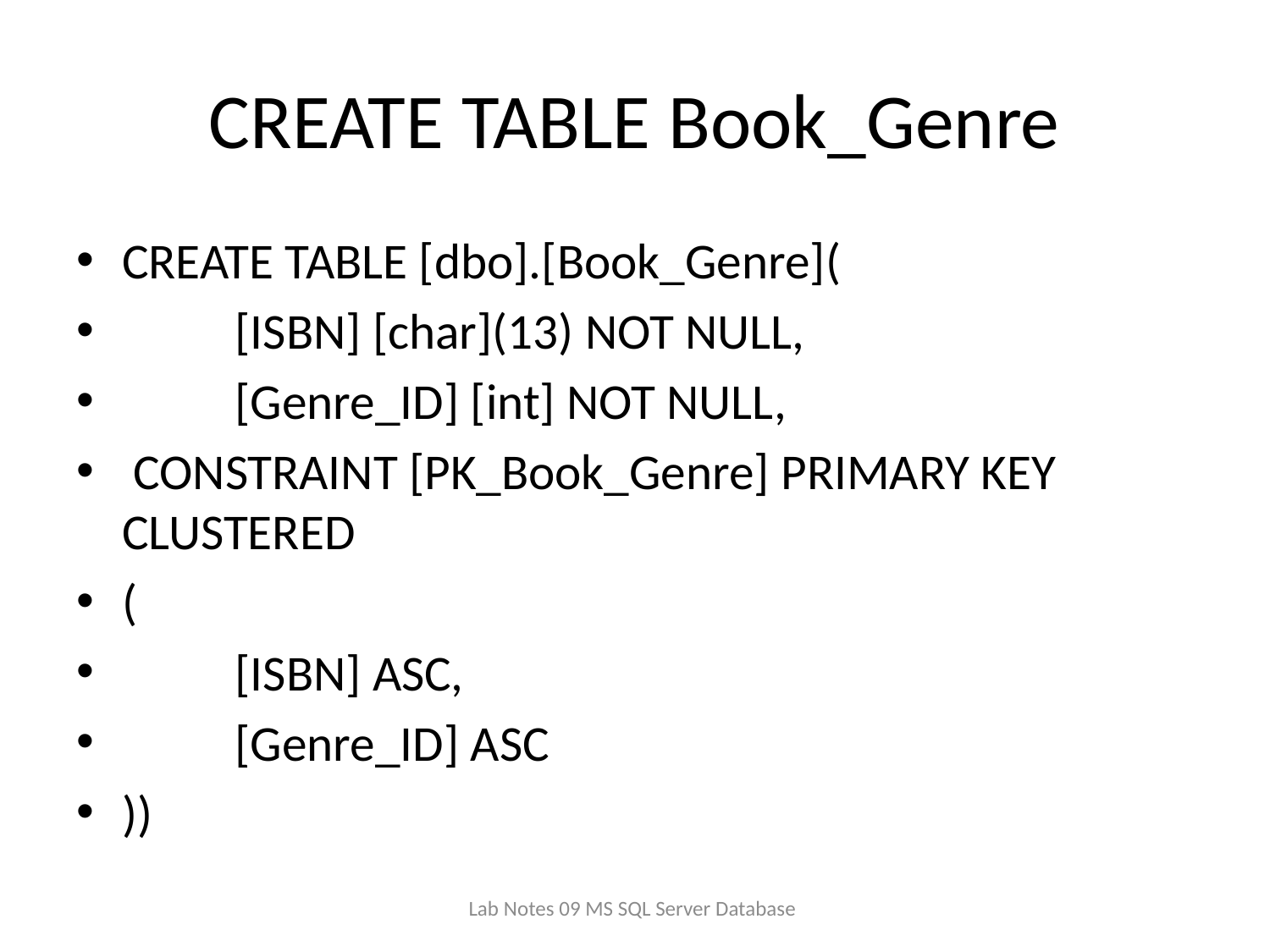

# CREATE TABLE Book_Genre
CREATE TABLE [dbo].[Book_Genre](
	[ISBN] [char](13) NOT NULL,
	[Genre_ID] [int] NOT NULL,
 CONSTRAINT [PK_Book_Genre] PRIMARY KEY CLUSTERED
(
	[ISBN] ASC,
	[Genre_ID] ASC
))
Lab Notes 09 MS SQL Server Database